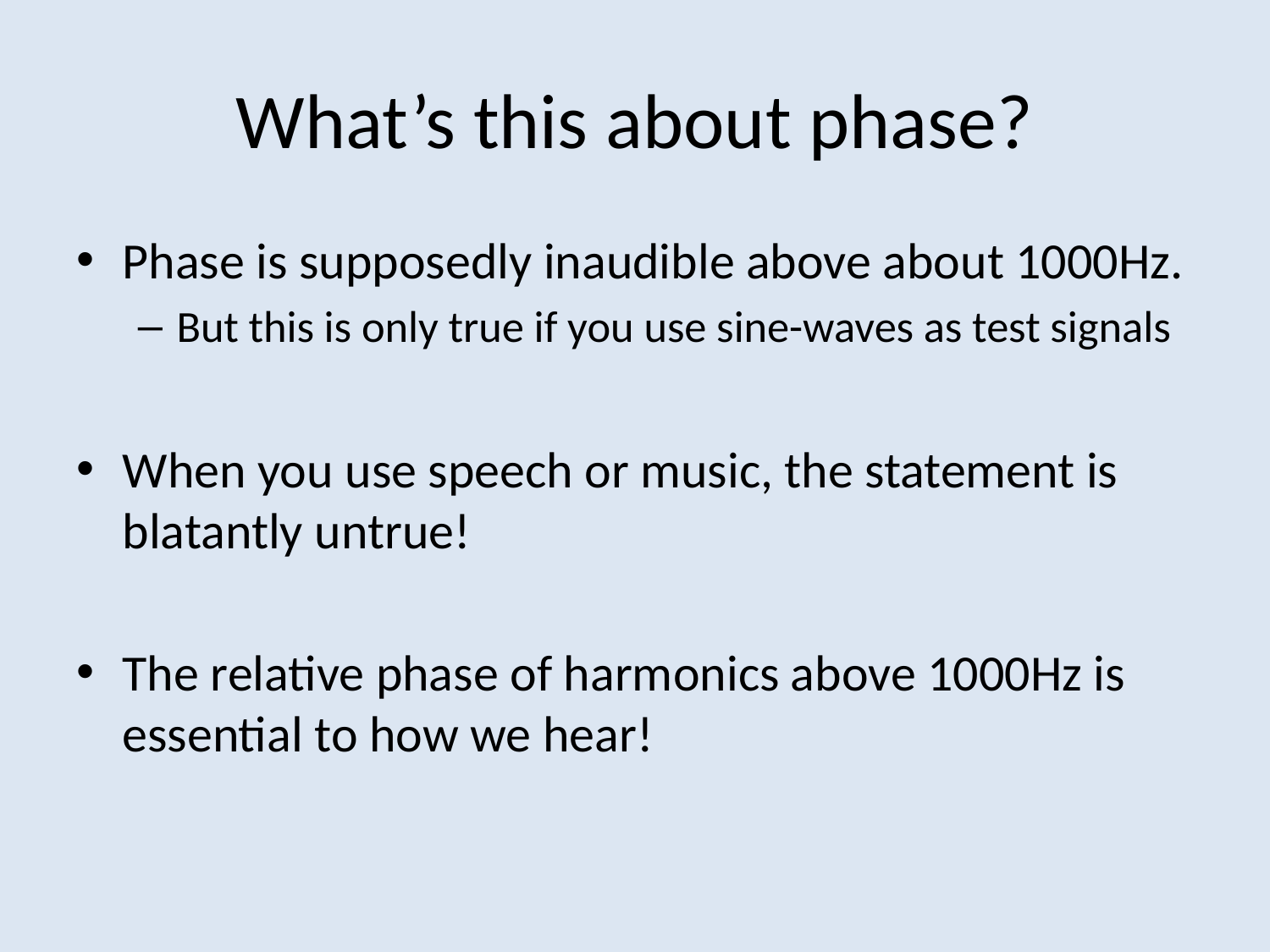

# What’s this about phase?
Phase is supposedly inaudible above about 1000Hz.
But this is only true if you use sine-waves as test signals

When you use speech or music, the statement is blatantly untrue!

The relative phase of harmonics above 1000Hz is essential to how we hear!